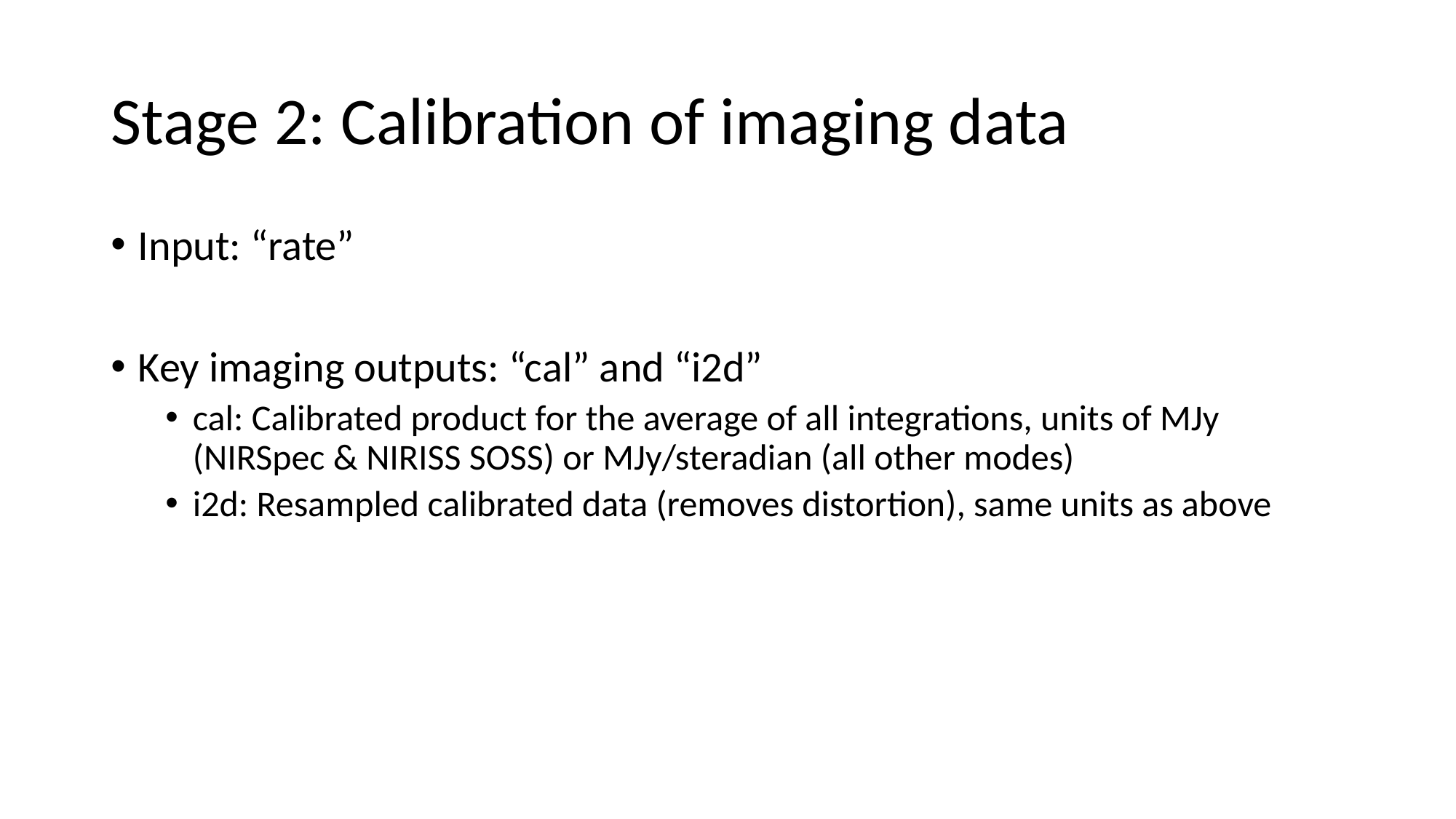

# Stage 2: Calibration of imaging data
Input: “rate”

Key imaging outputs: “cal” and “i2d”
cal: Calibrated product for the average of all integrations, units of MJy (NIRSpec & NIRISS SOSS) or MJy/steradian (all other modes)
i2d: Resampled calibrated data (removes distortion), same units as above